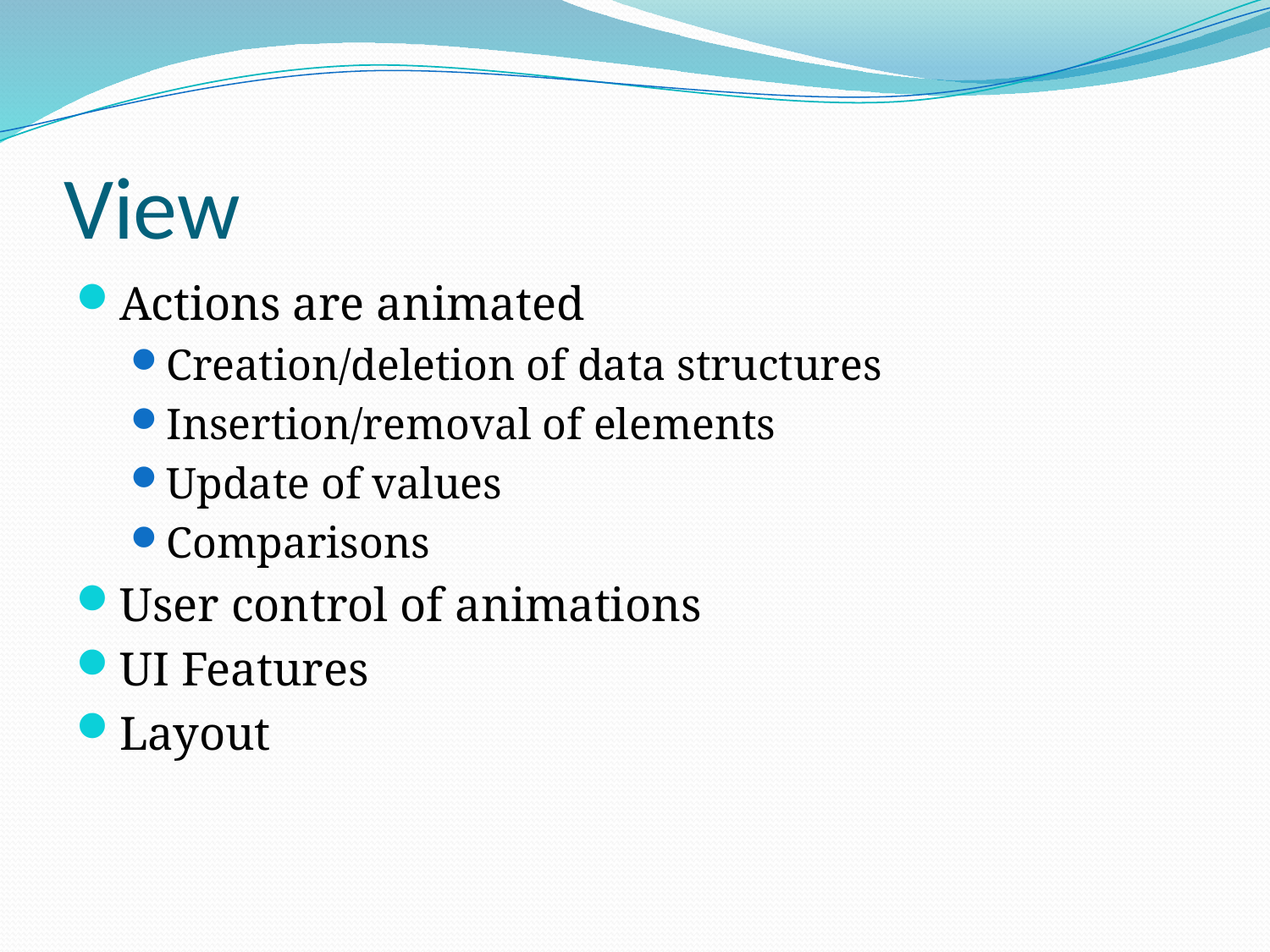

# View
Actions are animated
Creation/deletion of data structures
Insertion/removal of elements
Update of values
Comparisons
User control of animations
UI Features
Layout